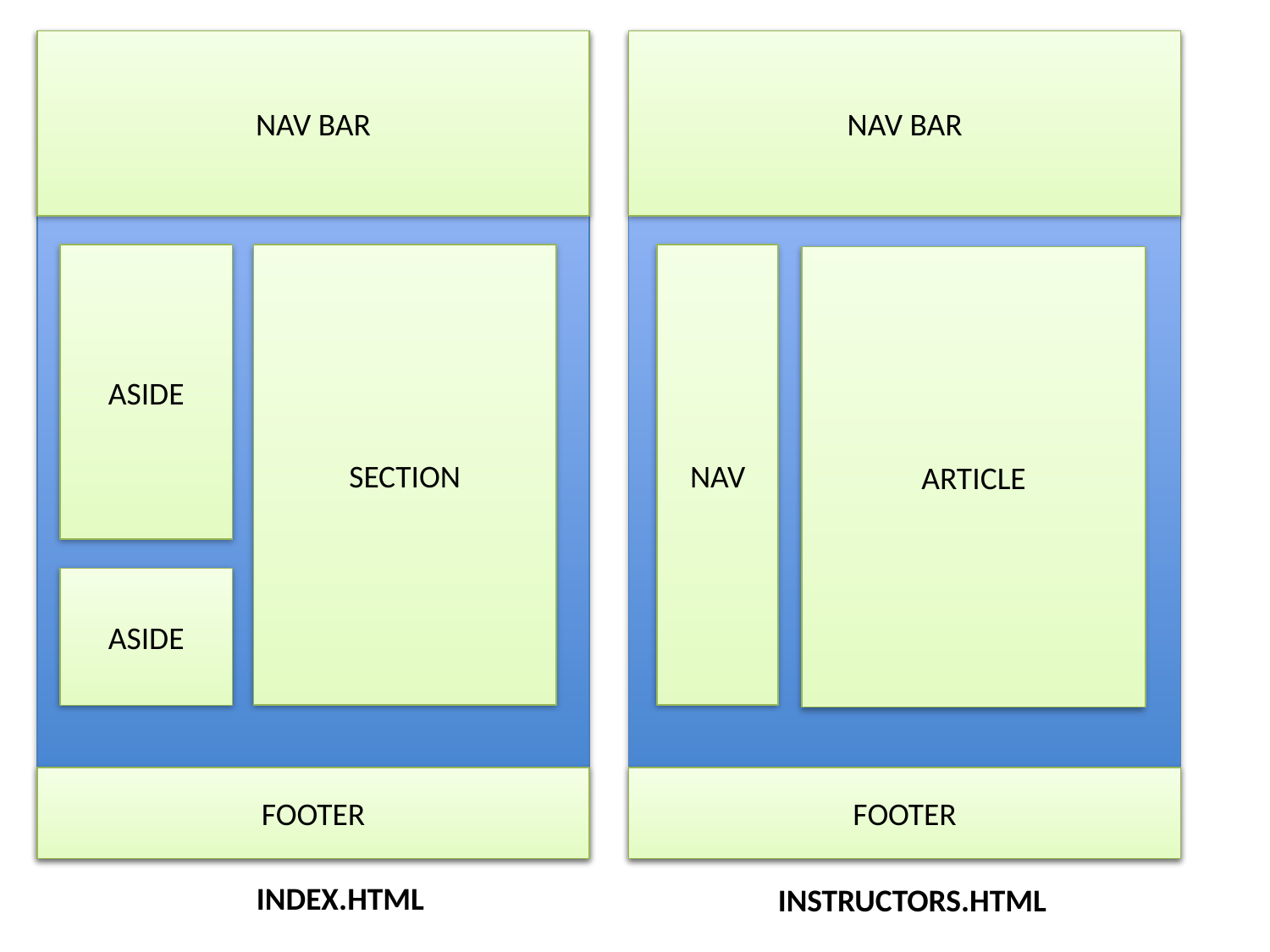

NAV BAR
NAV BAR

ASIDE
NAV
SECTION
ARTICLE
ASIDE
FOOTER
FOOTER
INDEX.HTML
INSTRUCTORS.HTML